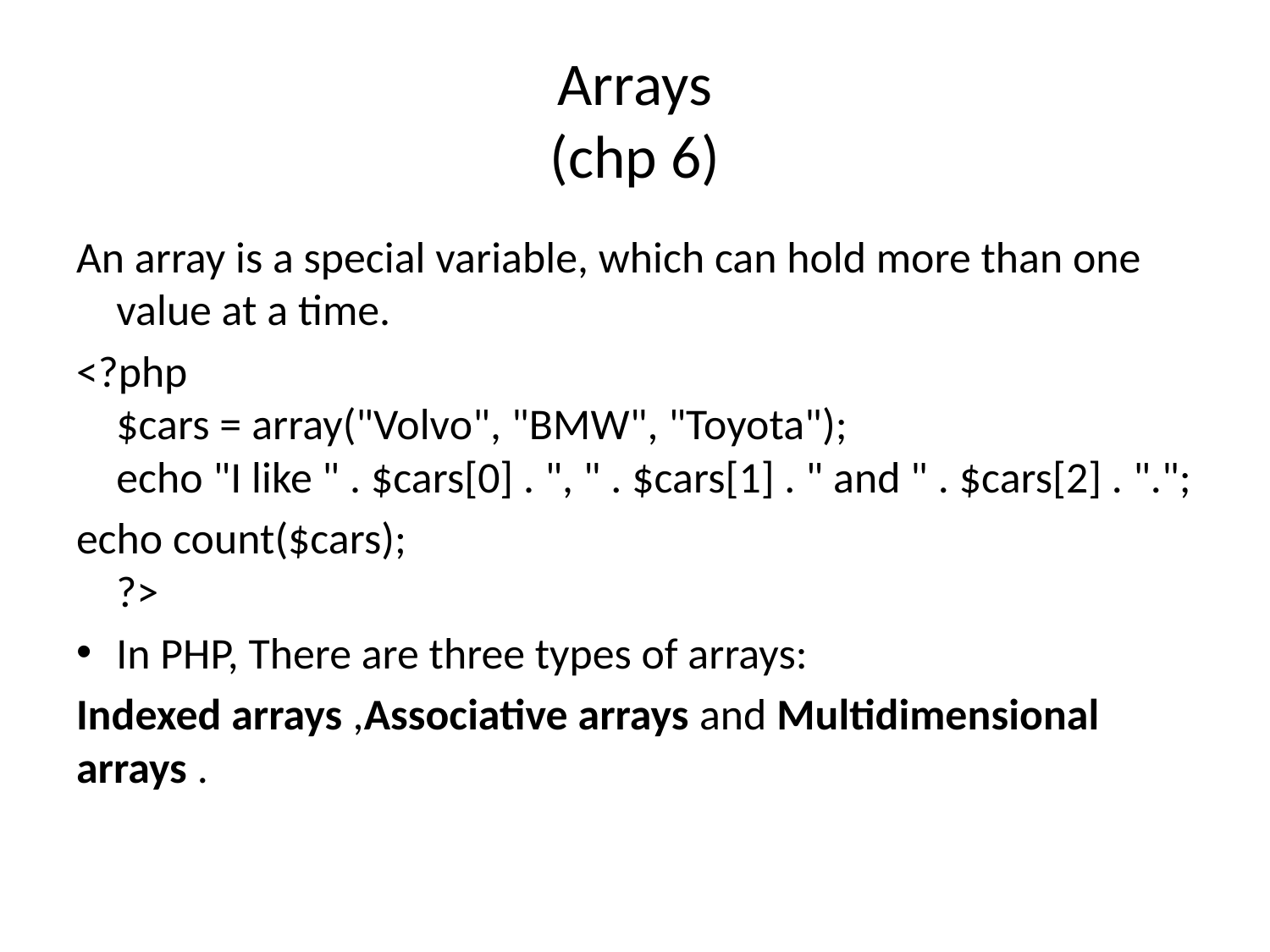

# Arrays (chp 6)
An array is a special variable, which can hold more than one value at a time.
<?php
$cars = array("Volvo", "BMW", "Toyota");
echo "I like " . $cars[0] . ", " . $cars[1] . " and " . $cars[2] . ".";
echo count($cars);
?>
In PHP, There are three types of arrays:
Indexed arrays ,Associative arrays and Multidimensional arrays .